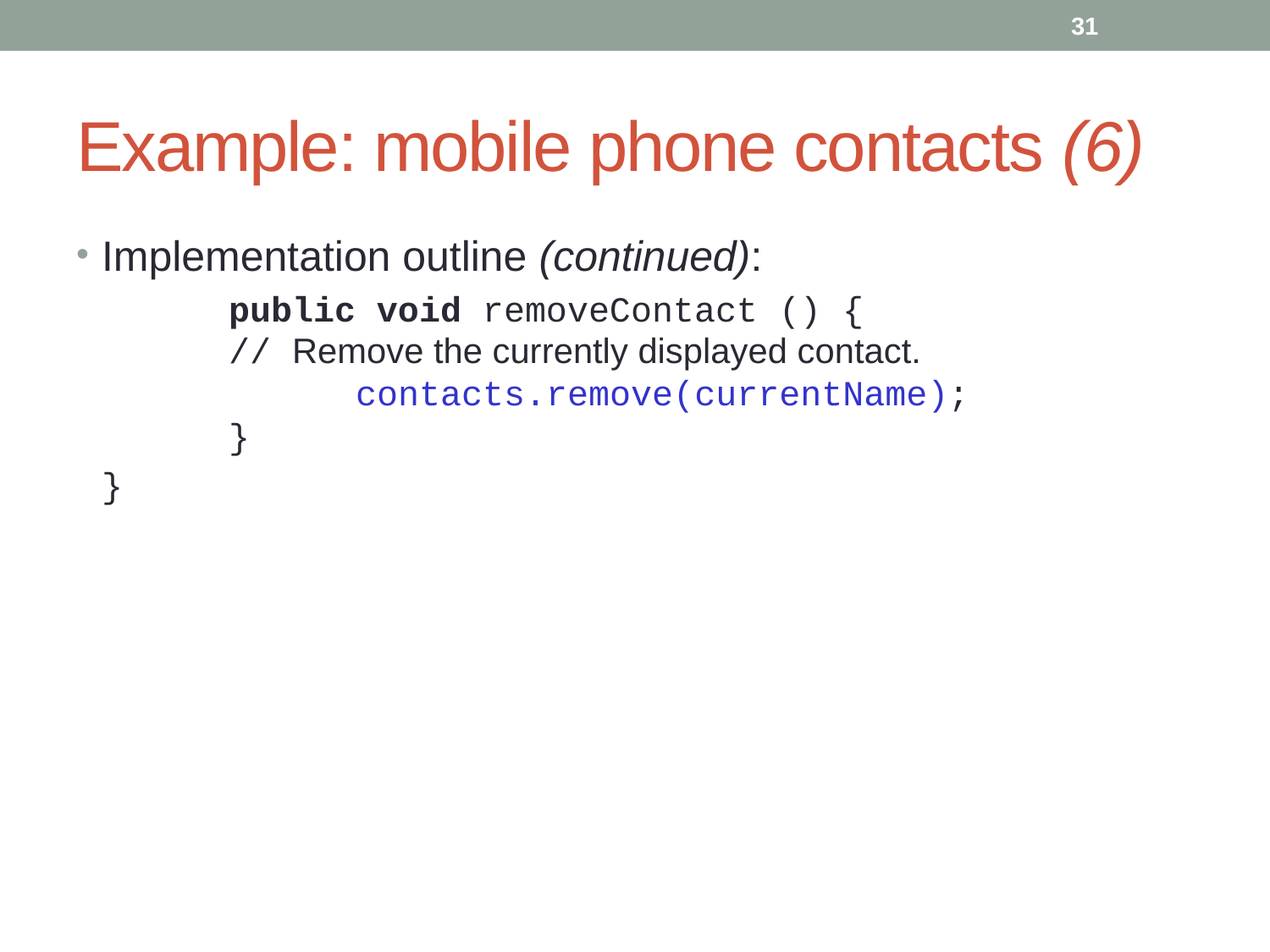

31
# Example: mobile phone contacts (6)
Implementation outline (continued):
		public void removeContact () {
	// Remove the currently displayed contact.
		contacts.remove(currentName);
	}
	}